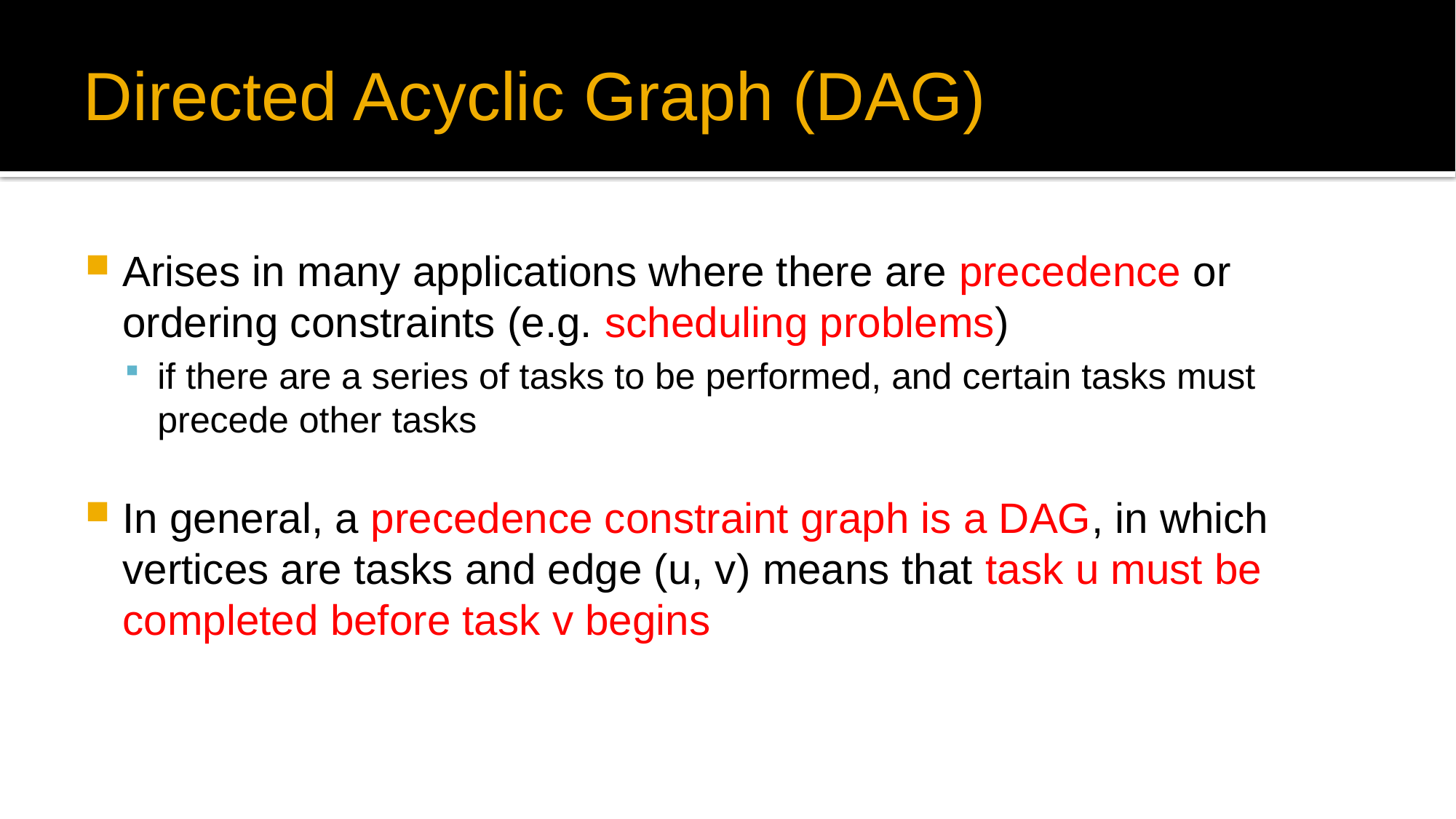

# Directed Acyclic Graph (DAG)

Arises in many applications where there are precedence or ordering constraints (e.g. scheduling problems)
if there are a series of tasks to be performed, and certain tasks must precede other tasks

In general, a precedence constraint graph is a DAG, in which vertices are tasks and edge (u, v) means that task u must be completed before task v begins